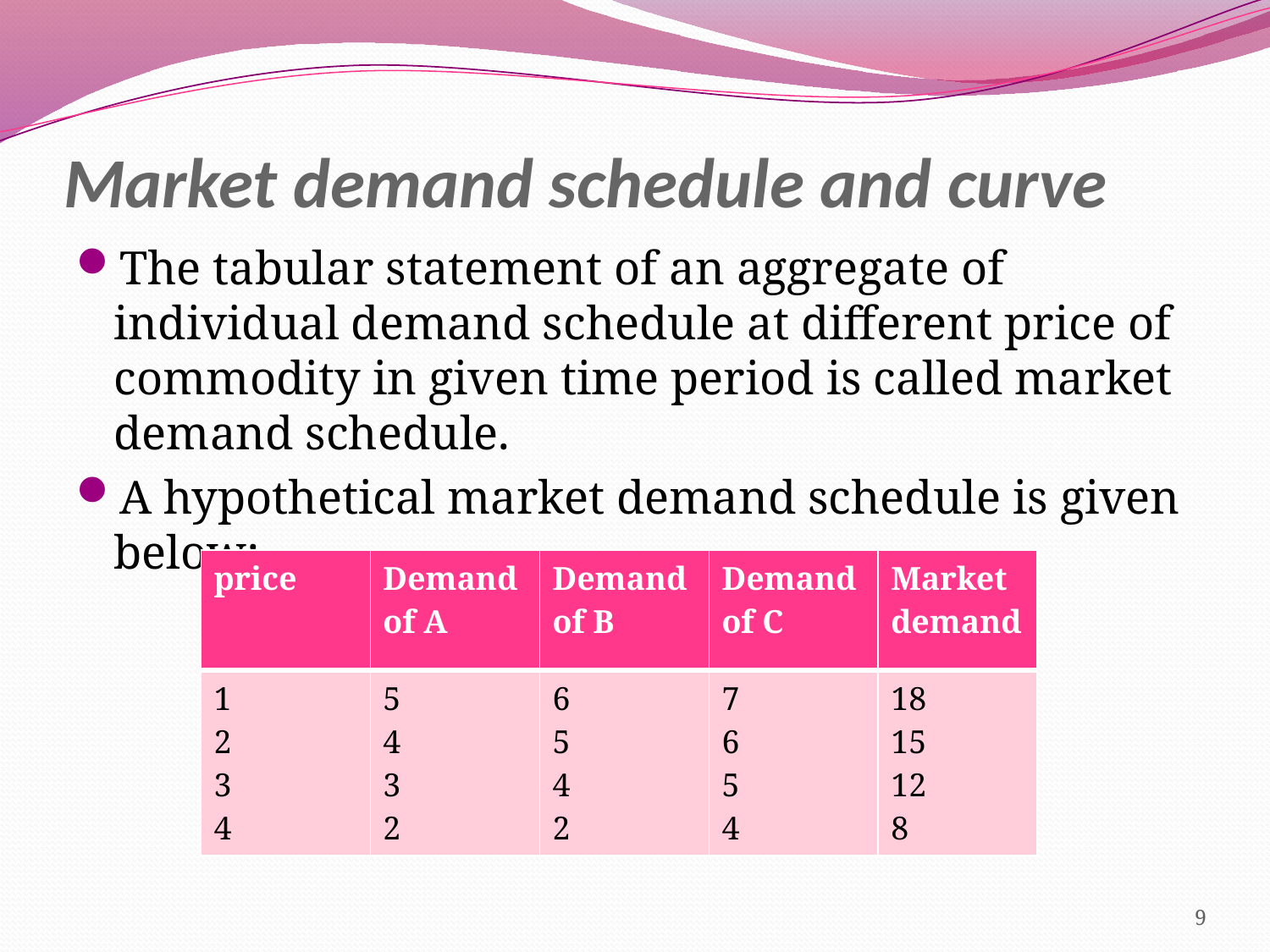

# Market demand schedule and curve
The tabular statement of an aggregate of individual demand schedule at different price of commodity in given time period is called market demand schedule.
A hypothetical market demand schedule is given below:
| price | Demand of A | Demand of B | Demand of C | Market demand |
| --- | --- | --- | --- | --- |
| 1 2 3 4 | 5 4 3 2 | 6 5 4 2 | 7 6 5 4 | 18 15 12 8 |
9